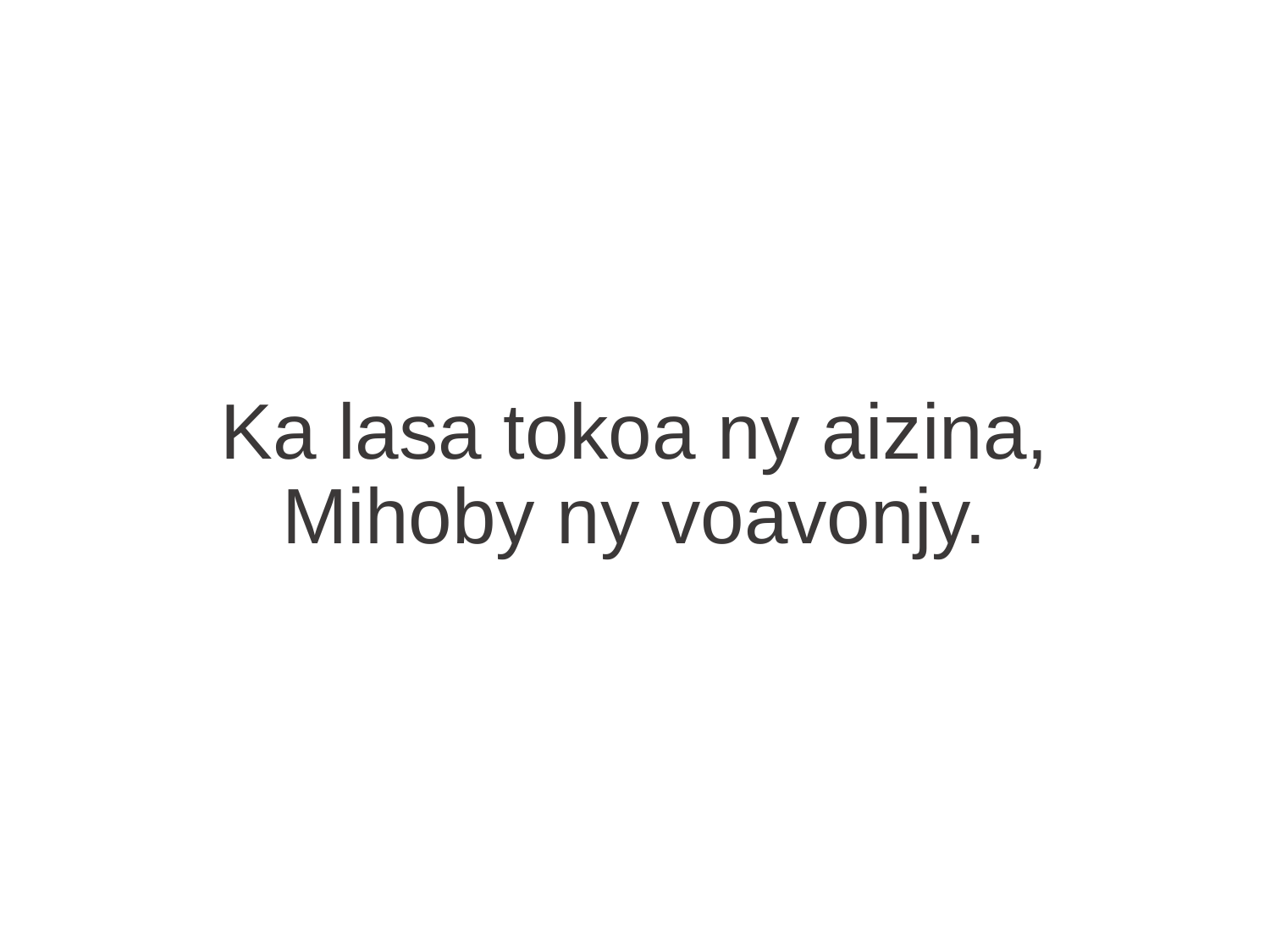

Ka lasa tokoa ny aizina,
Mihoby ny voavonjy.